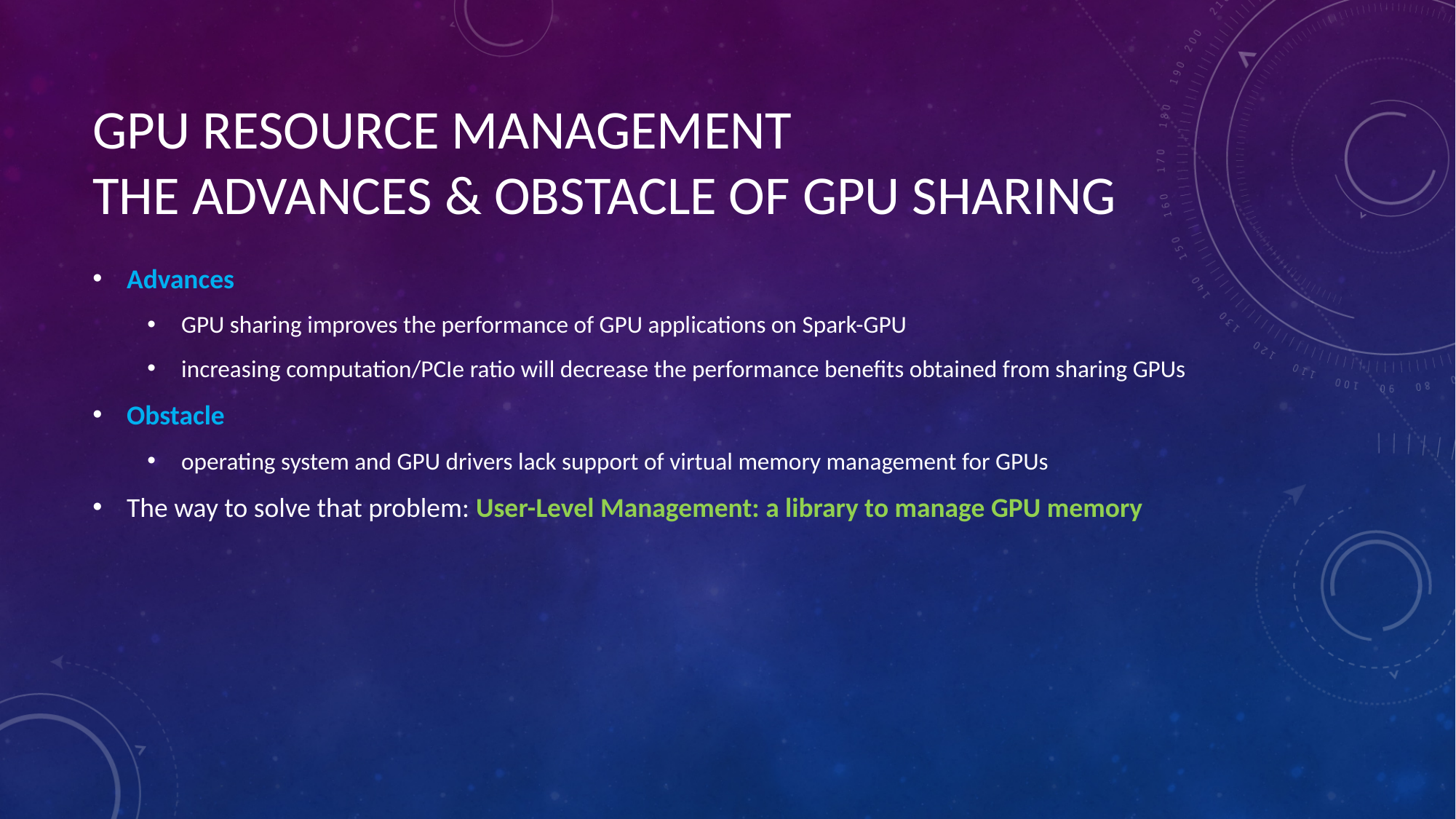

# GPU Resource Management The advances & obstacle of GPU Sharing
Advances
GPU sharing improves the performance of GPU applications on Spark-GPU
increasing computation/PCIe ratio will decrease the performance benefits obtained from sharing GPUs
Obstacle
operating system and GPU drivers lack support of virtual memory management for GPUs
The way to solve that problem: User-Level Management: a library to manage GPU memory